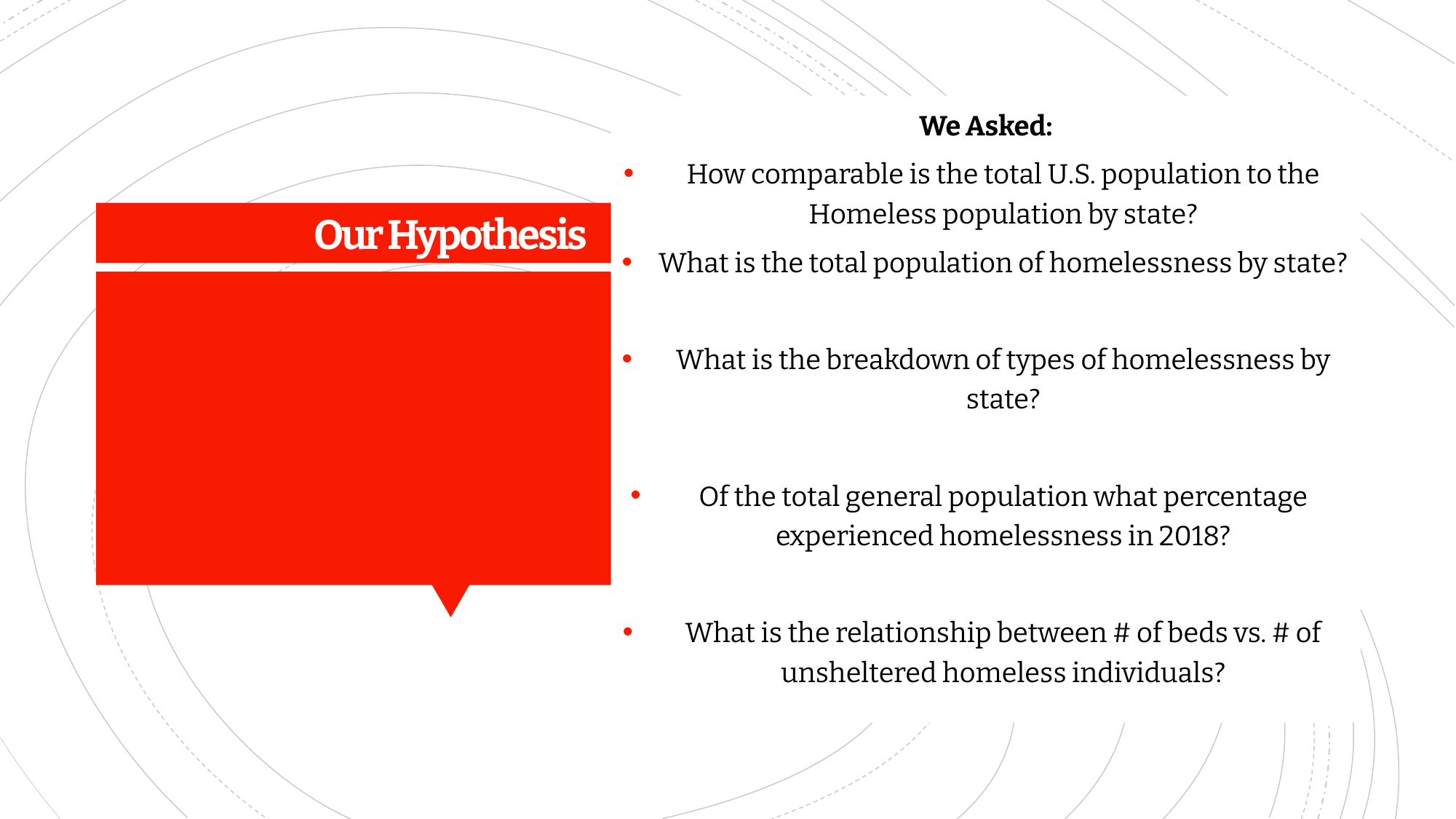

We Asked:
How comparable is the total U.S. population to the Homeless population by state?
What is the total population of homelessness by state?

What is the breakdown of types of homelessness by state?

Of the total general population what percentage experienced homelessness in 2018?

What is the relationship between # of beds vs. # of unsheltered homeless individuals?

# Our Hypothesis